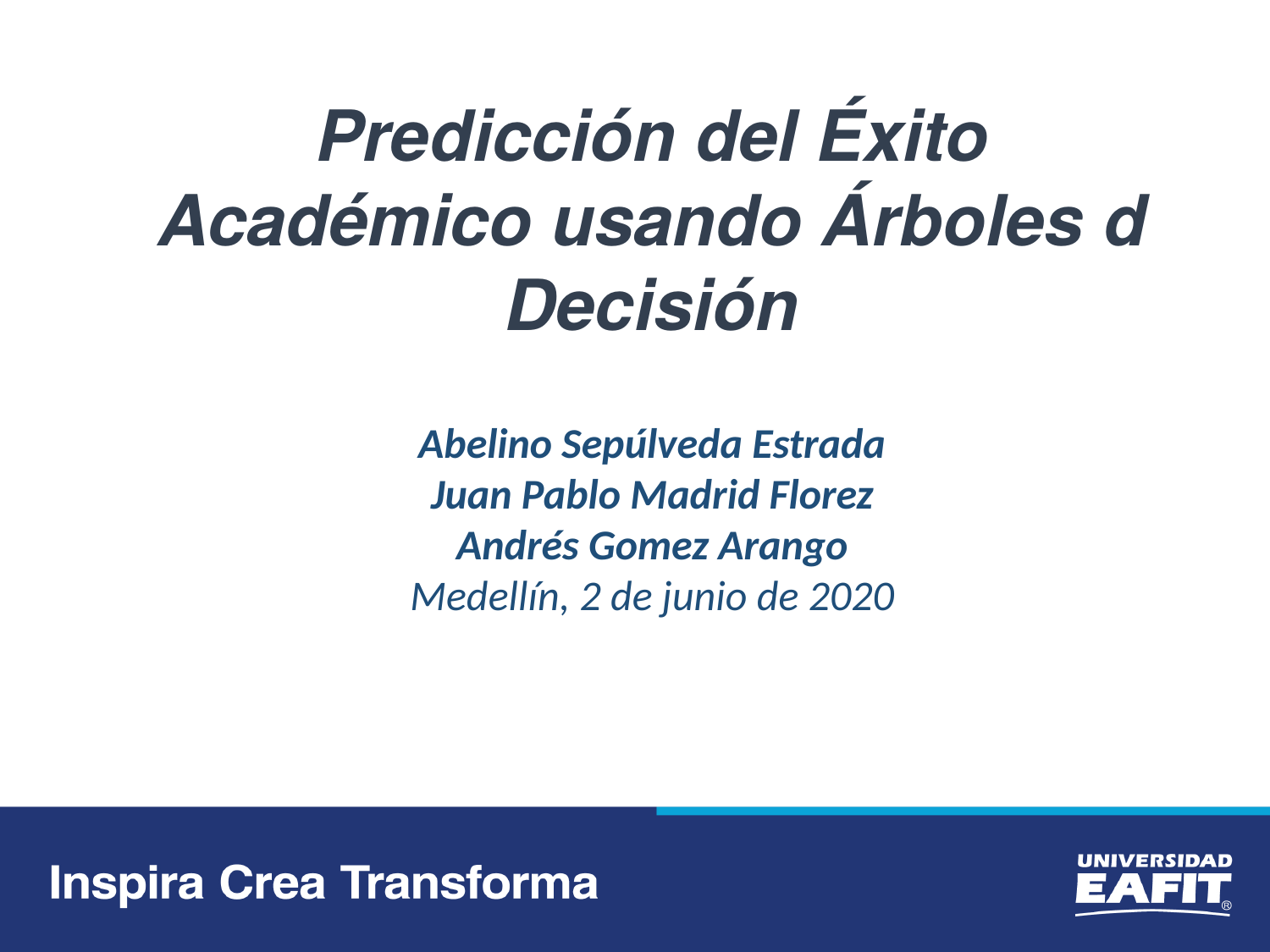

Predicción del Éxito Académico usando Árboles d Decisión

Abelino Sepúlveda Estrada
Juan Pablo Madrid Florez
Andrés Gomez Arango
Medellín, 2 de junio de 2020